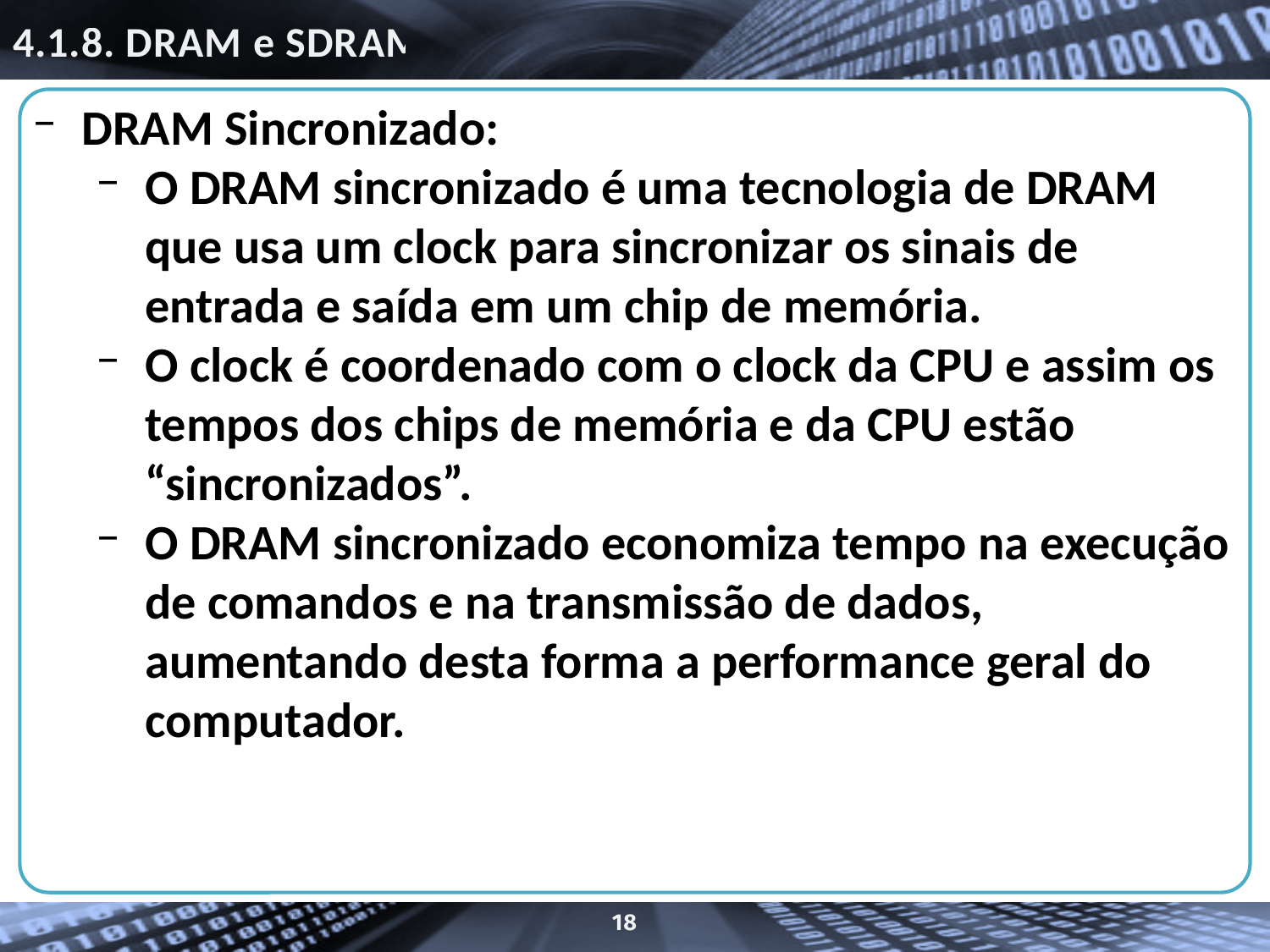

# 4.1.8. DRAM e SDRAM
DRAM Sincronizado:
O DRAM sincronizado é uma tecnologia de DRAM que usa um clock para sincronizar os sinais de entrada e saída em um chip de memória.
O clock é coordenado com o clock da CPU e assim os tempos dos chips de memória e da CPU estão “sincronizados”.
O DRAM sincronizado economiza tempo na execução de comandos e na transmissão de dados, aumentando desta forma a performance geral do computador.